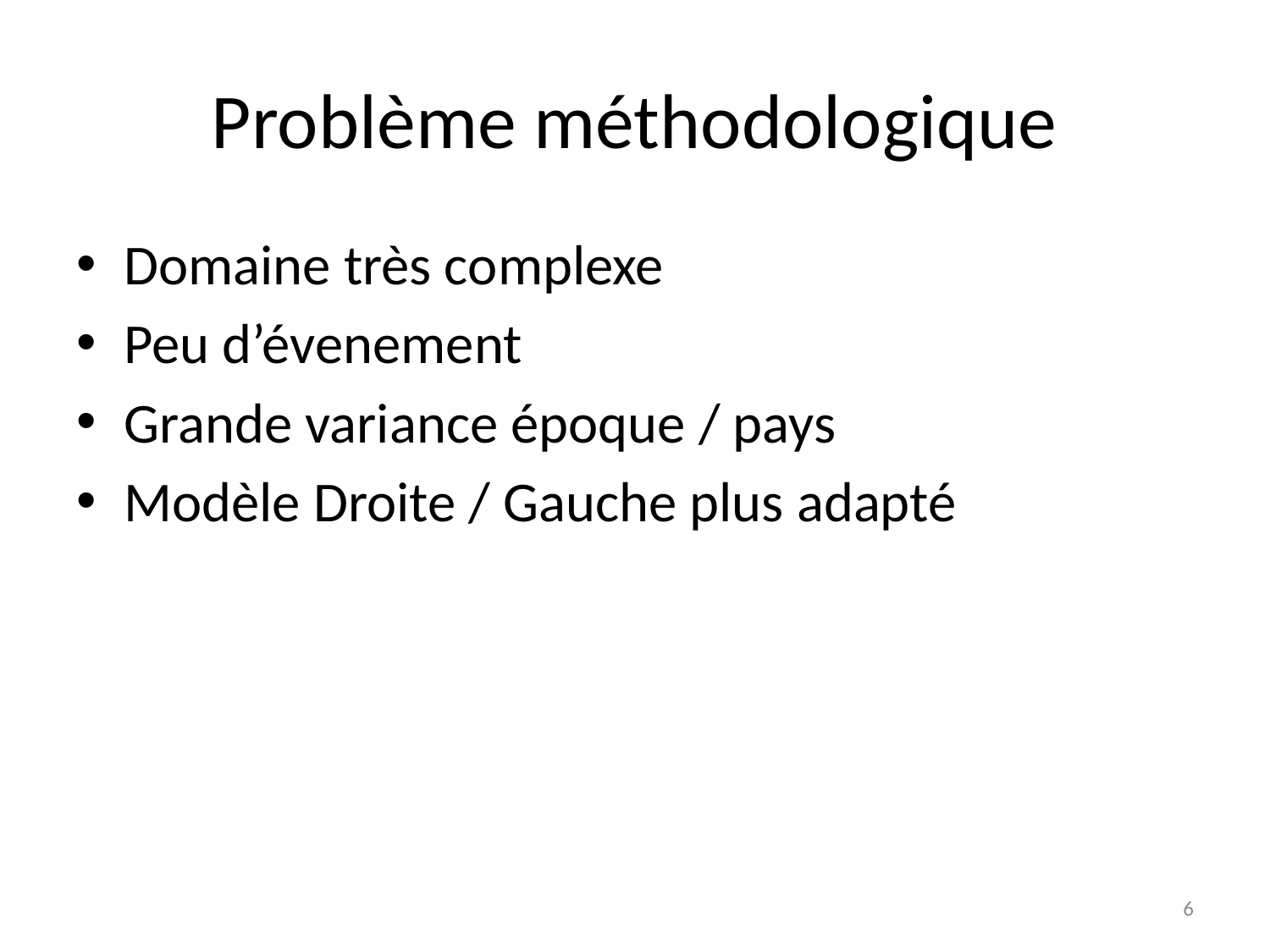

# Problème méthodologique
Domaine très complexe
Peu d’évenement
Grande variance époque / pays
Modèle Droite / Gauche plus adapté
6